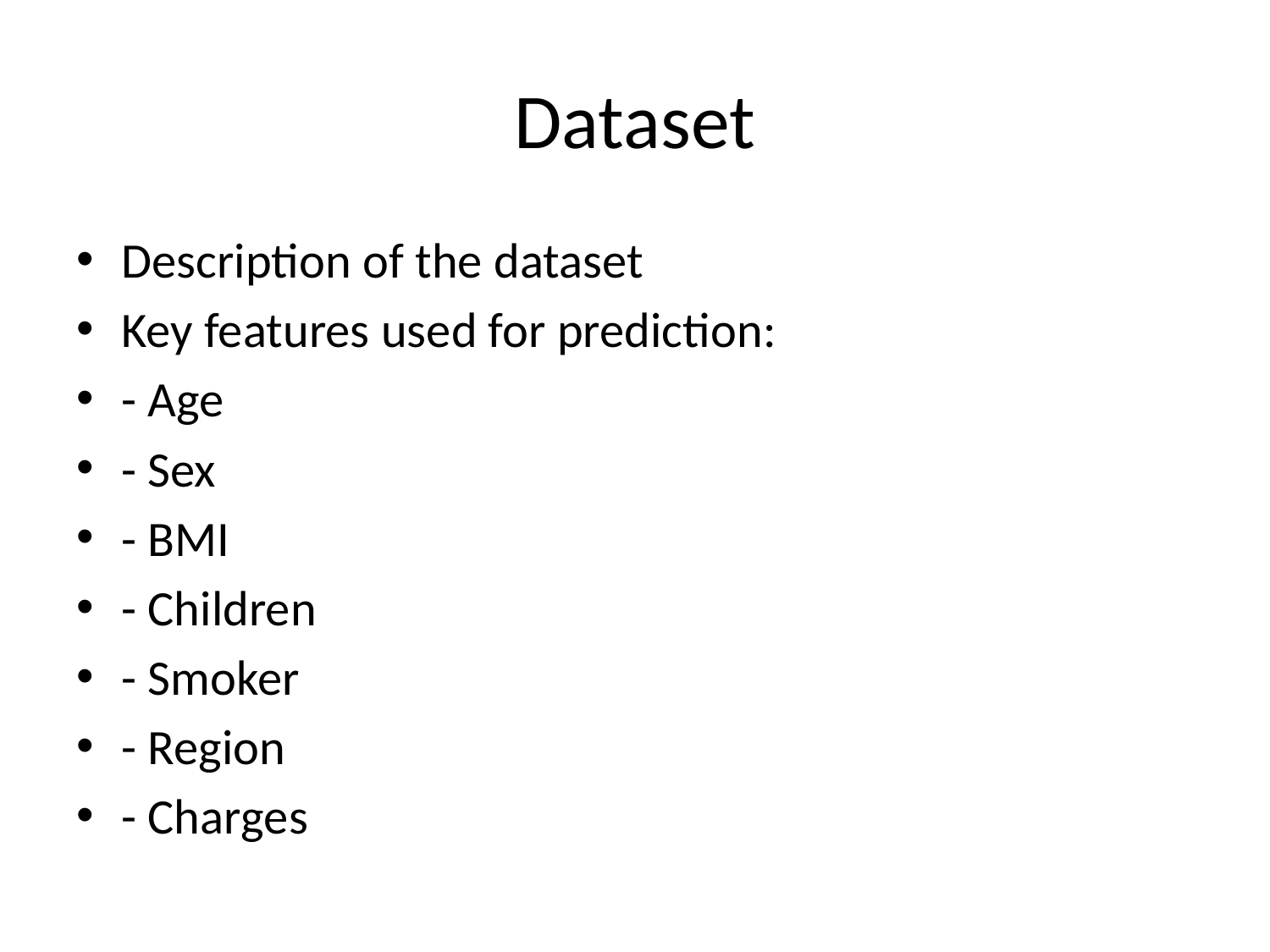

# Dataset
Description of the dataset
Key features used for prediction:
- Age
- Sex
- BMI
- Children
- Smoker
- Region
- Charges